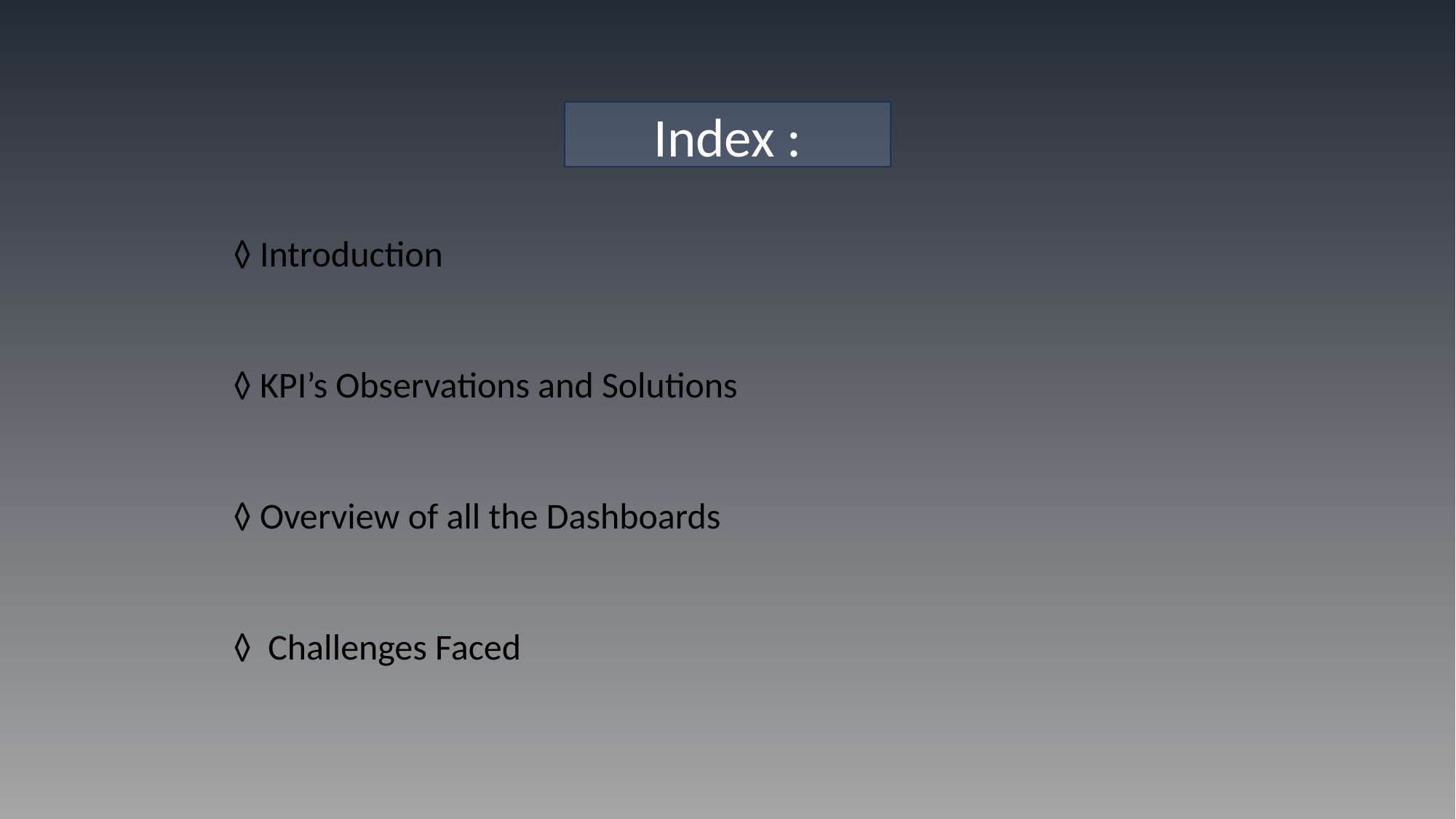

Index :
◊ Introduction
◊ KPI’s Observations and Solutions
◊ Overview of all the Dashboards
◊  Challenges Faced